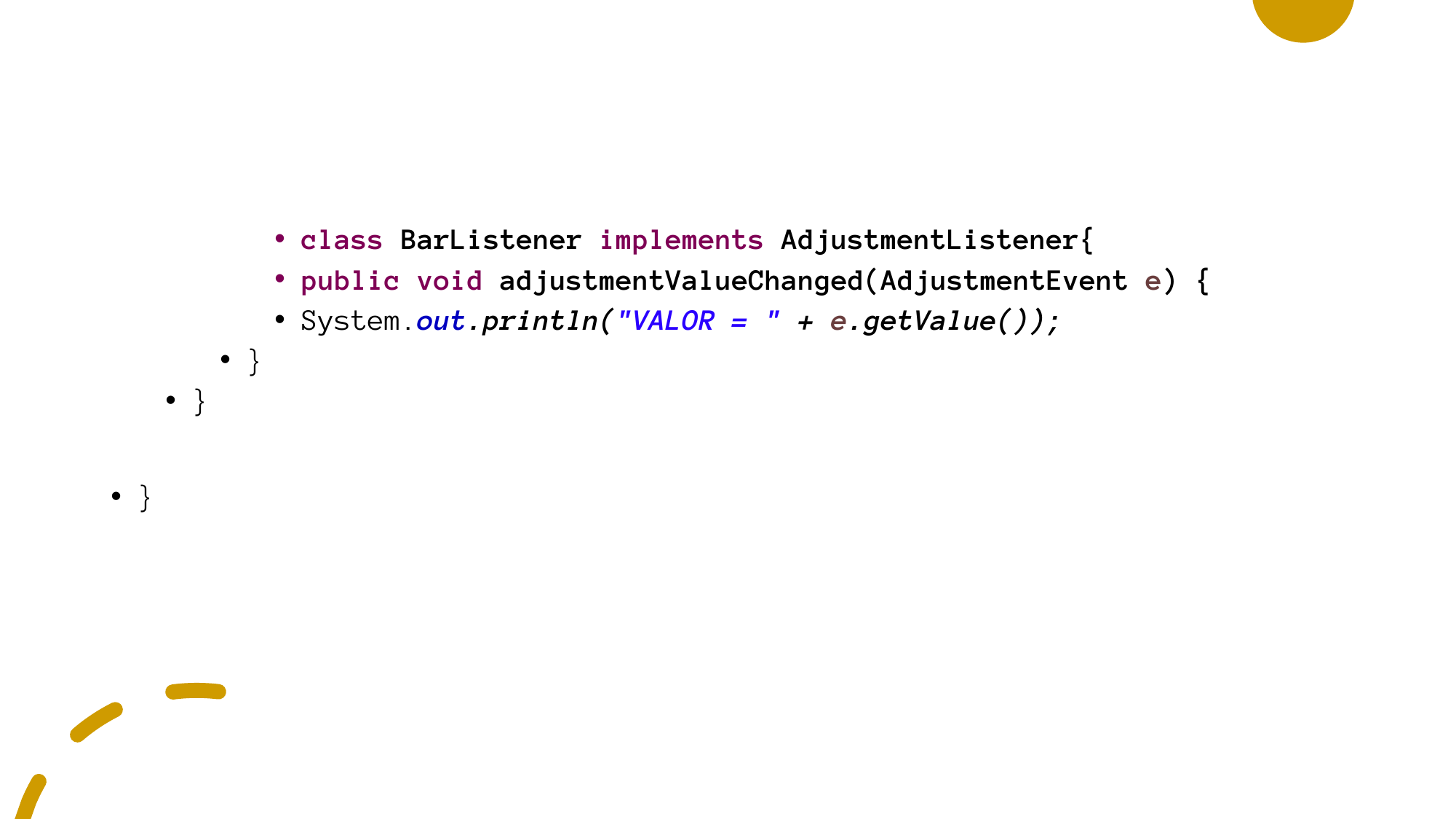

#
class BarListener implements AdjustmentListener{
public void adjustmentValueChanged(AdjustmentEvent e) {
System.out.println("VALOR = " + e.getValue());
}
}

}